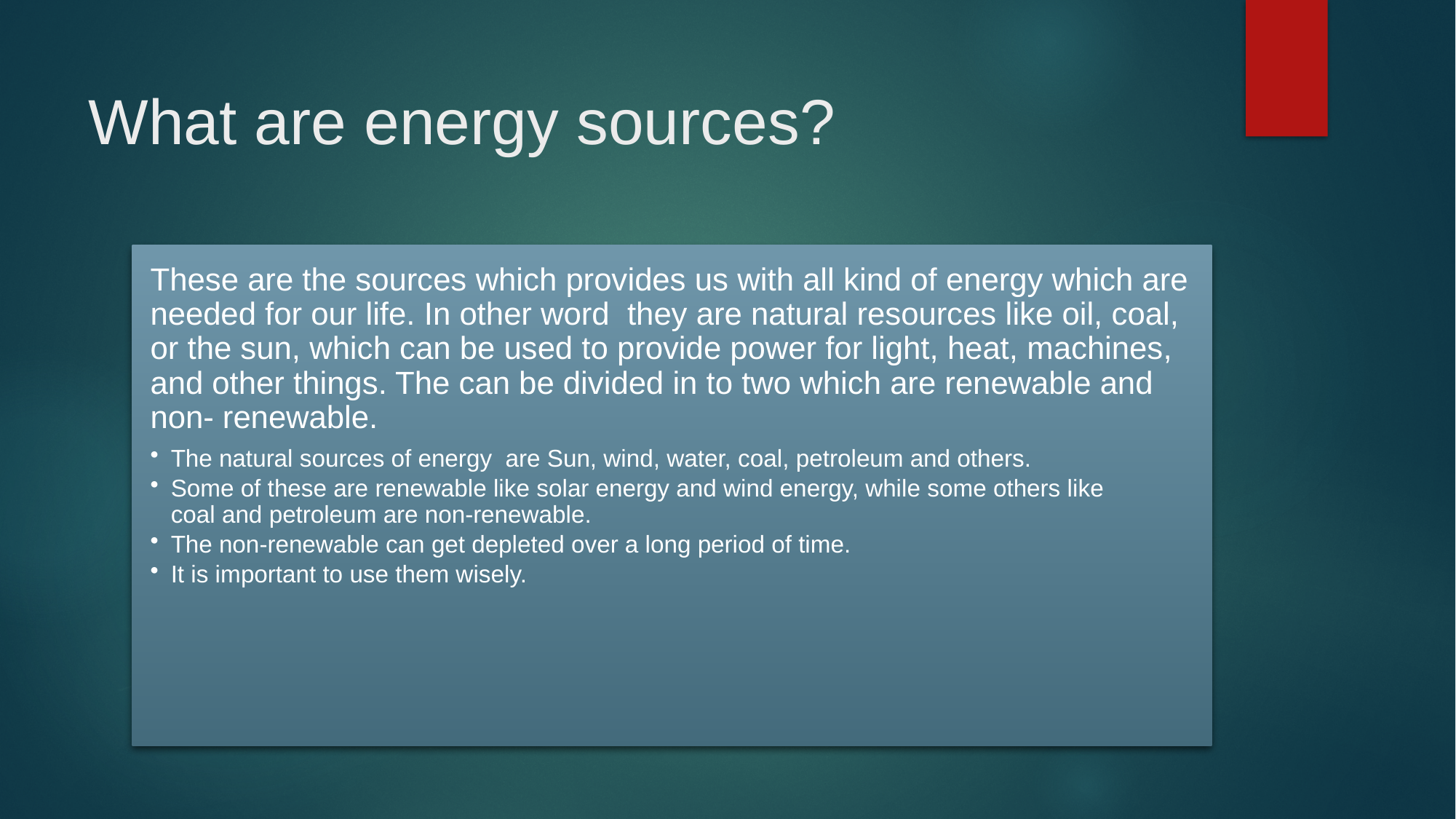

# What are energy sources?
These are the sources which provides us with all kind of energy which are needed for our life. In other word  they are natural resources like oil, coal, or the sun, which can be used to provide power for light, heat, machines, and other things. The can be divided in to two which are renewable and non- renewable.
The natural sources of energy  are Sun, wind, water, coal, petroleum and others.
Some of these are renewable like solar energy and wind energy, while some others like coal and petroleum are non-renewable.
The non-renewable can get depleted over a long period of time.
It is important to use them wisely.